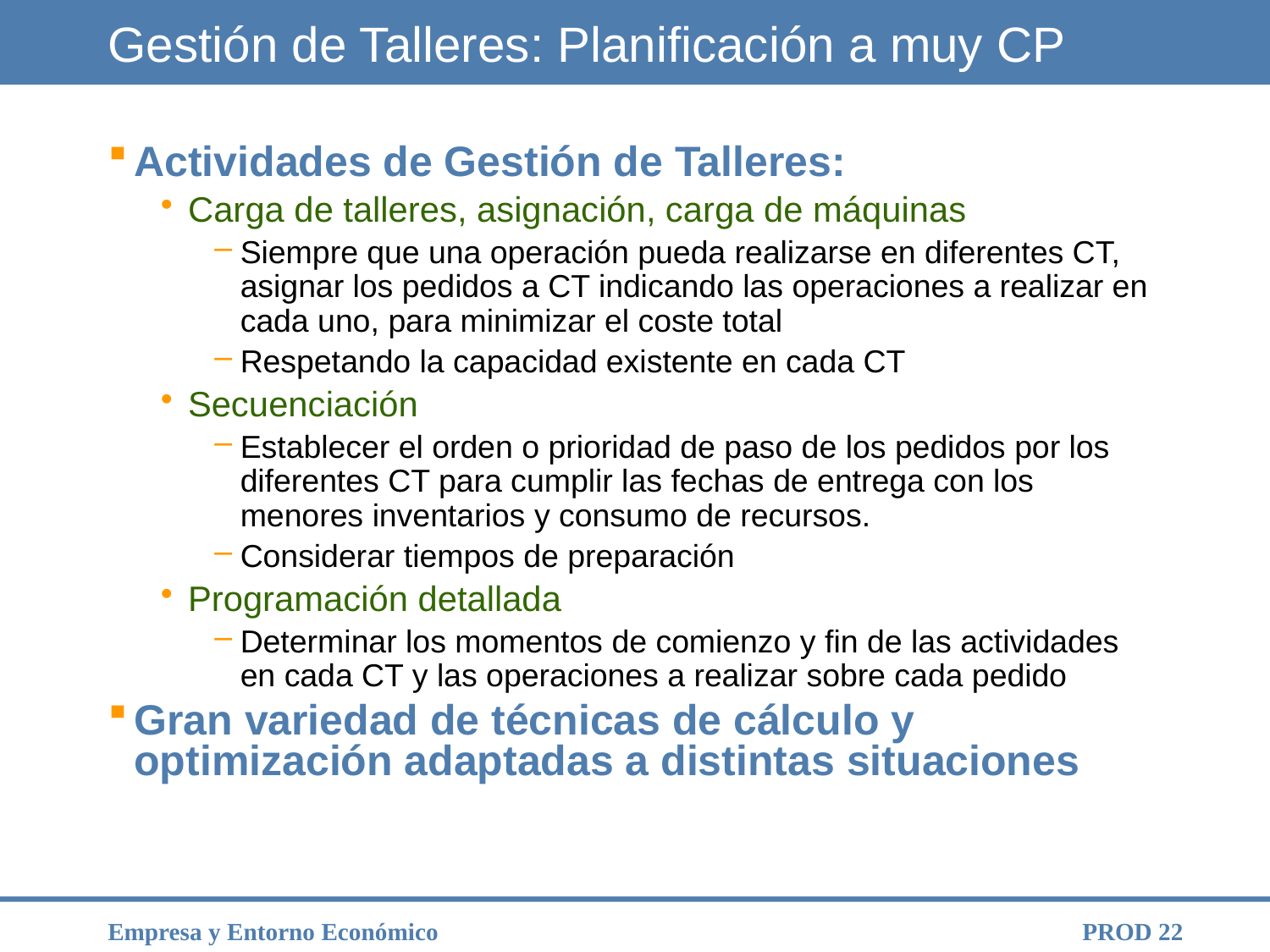

# Gestión de Talleres: Planificación a muy CP
Actividades de Gestión de Talleres:
Carga de talleres, asignación, carga de máquinas
Siempre que una operación pueda realizarse en diferentes CT, asignar los pedidos a CT indicando las operaciones a realizar en cada uno, para minimizar el coste total
Respetando la capacidad existente en cada CT
Secuenciación
Establecer el orden o prioridad de paso de los pedidos por los diferentes CT para cumplir las fechas de entrega con los menores inventarios y consumo de recursos.
Considerar tiempos de preparación
Programación detallada
Determinar los momentos de comienzo y fin de las actividades en cada CT y las operaciones a realizar sobre cada pedido
Gran variedad de técnicas de cálculo y optimización adaptadas a distintas situaciones